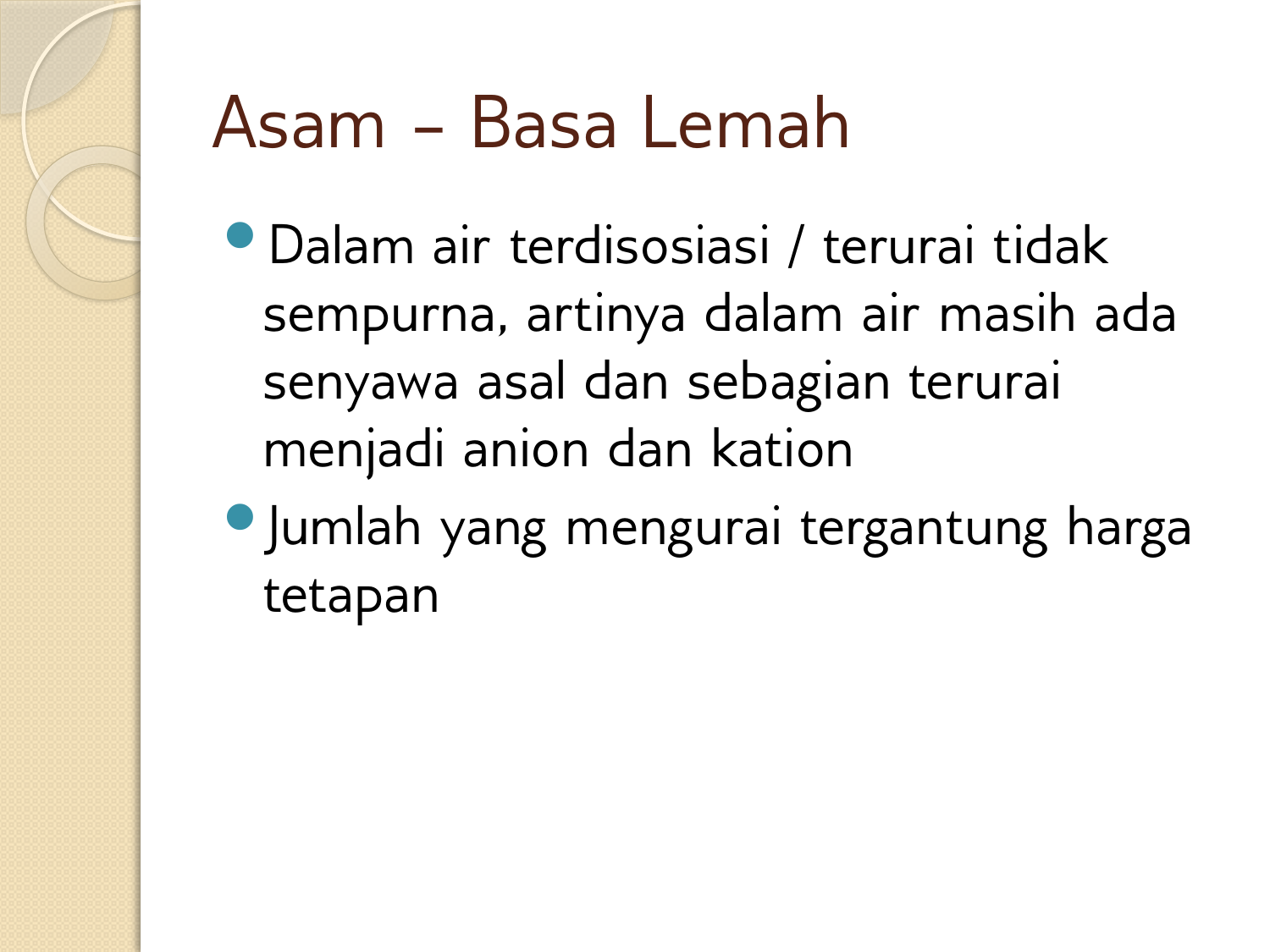

# Asam – Basa Lemah
Dalam air terdisosiasi / terurai tidak sempurna, artinya dalam air masih ada senyawa asal dan sebagian terurai menjadi anion dan kation
Jumlah yang mengurai tergantung harga tetapan